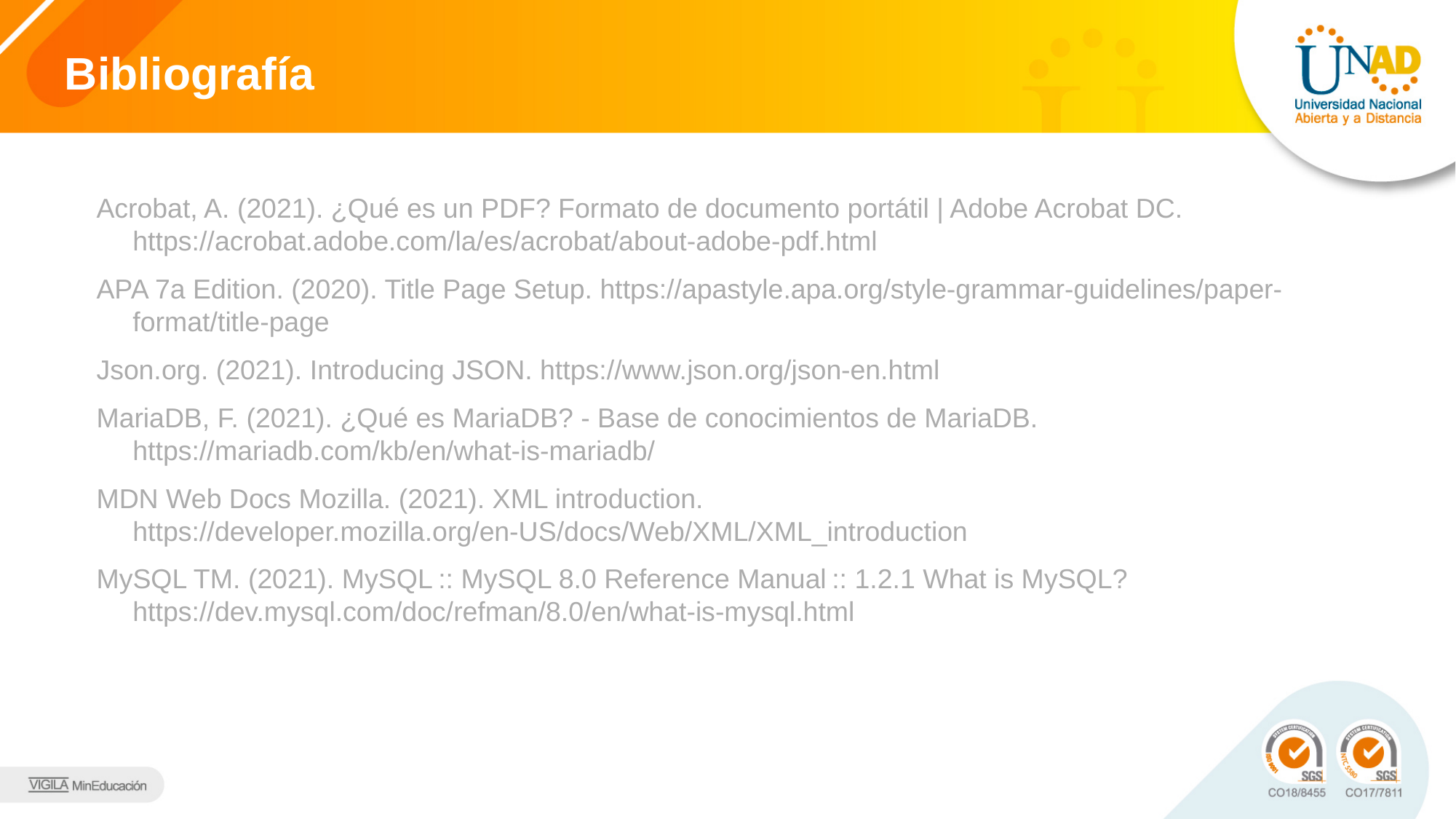

# Bibliografía
Acrobat, A. (2021). ¿Qué es un PDF? Formato de documento portátil | Adobe Acrobat DC. https://acrobat.adobe.com/la/es/acrobat/about-adobe-pdf.html
APA 7a Edition. (2020). Title Page Setup. https://apastyle.apa.org/style-grammar-guidelines/paper-format/title-page
Json.org. (2021). Introducing JSON. https://www.json.org/json-en.html
MariaDB, F. (2021). ¿Qué es MariaDB? - Base de conocimientos de MariaDB. https://mariadb.com/kb/en/what-is-mariadb/
MDN Web Docs Mozilla. (2021). XML introduction. https://developer.mozilla.org/en-US/docs/Web/XML/XML_introduction
MySQL TM. (2021). MySQL :: MySQL 8.0 Reference Manual :: 1.2.1 What is MySQL? https://dev.mysql.com/doc/refman/8.0/en/what-is-mysql.html